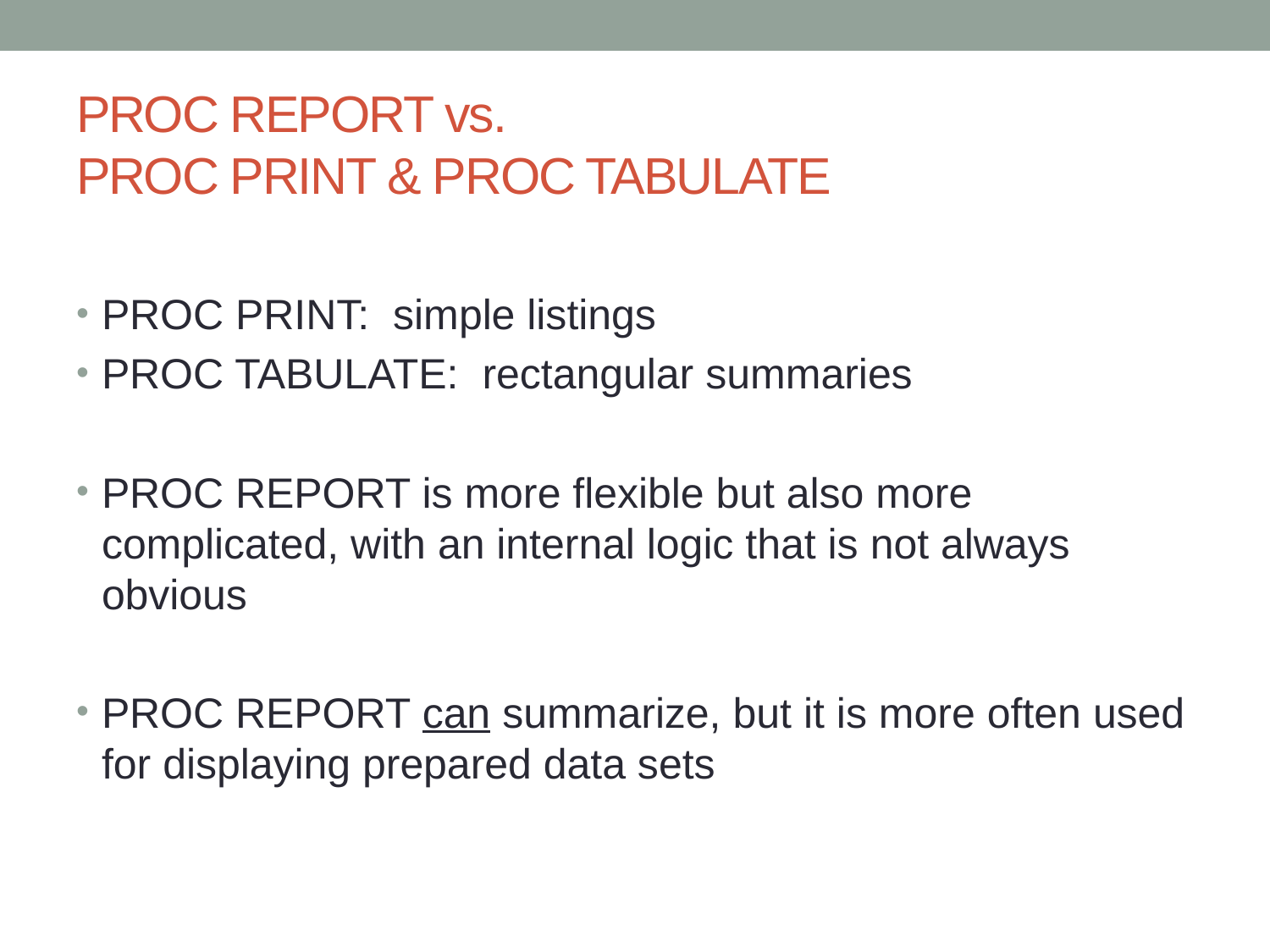

# PROC REPORT vs. PROC PRINT & PROC TABULATE

PROC PRINT:  simple listings
PROC TABULATE:  rectangular summaries

PROC REPORT is more flexible but also more complicated, with an internal logic that is not always obvious

PROC REPORT can summarize, but it is more often used for displaying prepared data sets